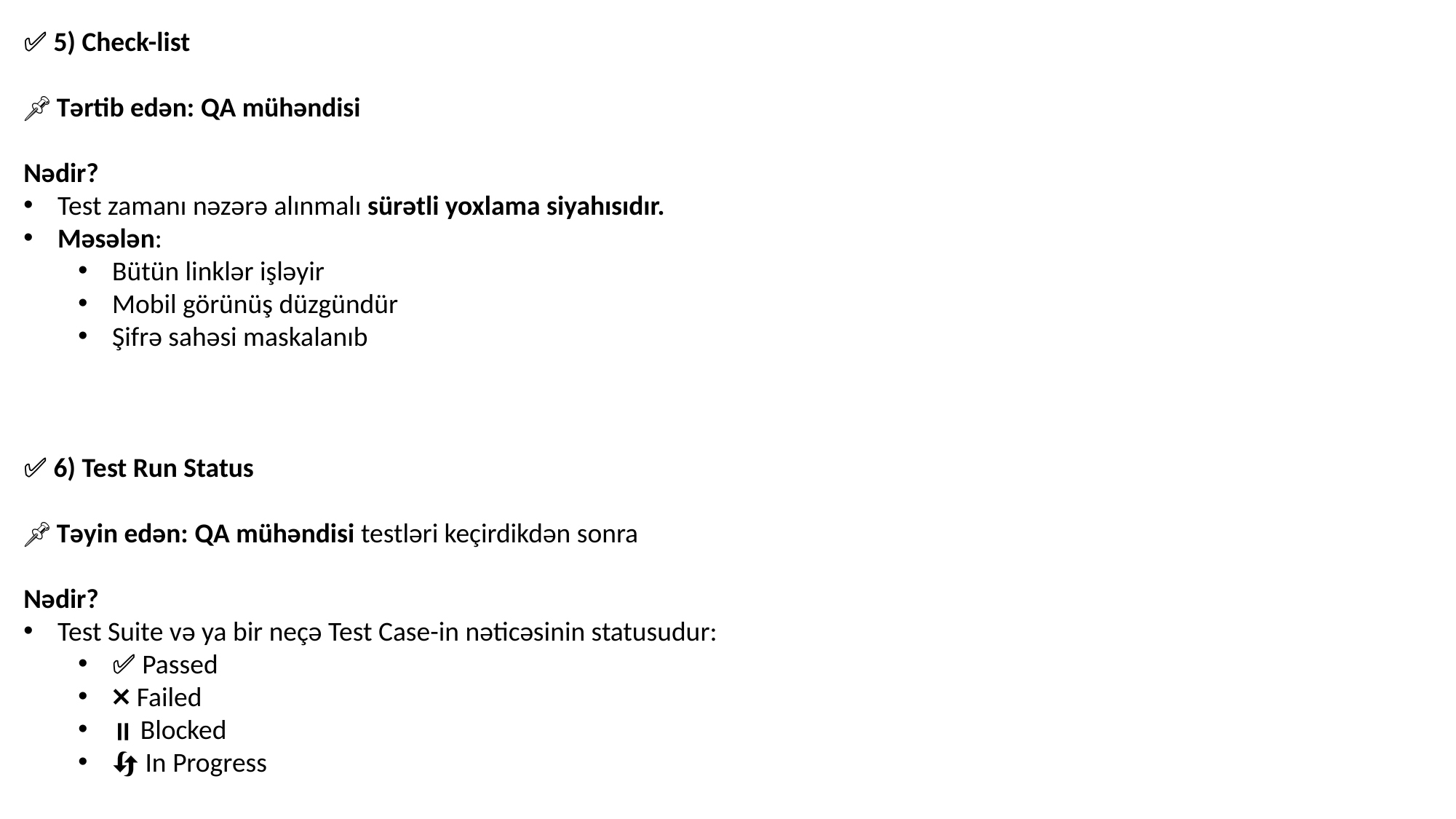

✅ 5) Check-list

📌 Tərtib edən: QA mühəndisi
Nədir?
Test zamanı nəzərə alınmalı sürətli yoxlama siyahısıdır.
Məsələn:
Bütün linklər işləyir
Mobil görünüş düzgündür
Şifrə sahəsi maskalanıb
✅ 6) Test Run Status

📌 Təyin edən: QA mühəndisi testləri keçirdikdən sonra
Nədir?
Test Suite və ya bir neçə Test Case-in nəticəsinin statusudur:
✅ Passed
❌ Failed
⏸ Blocked
🔄 In Progress